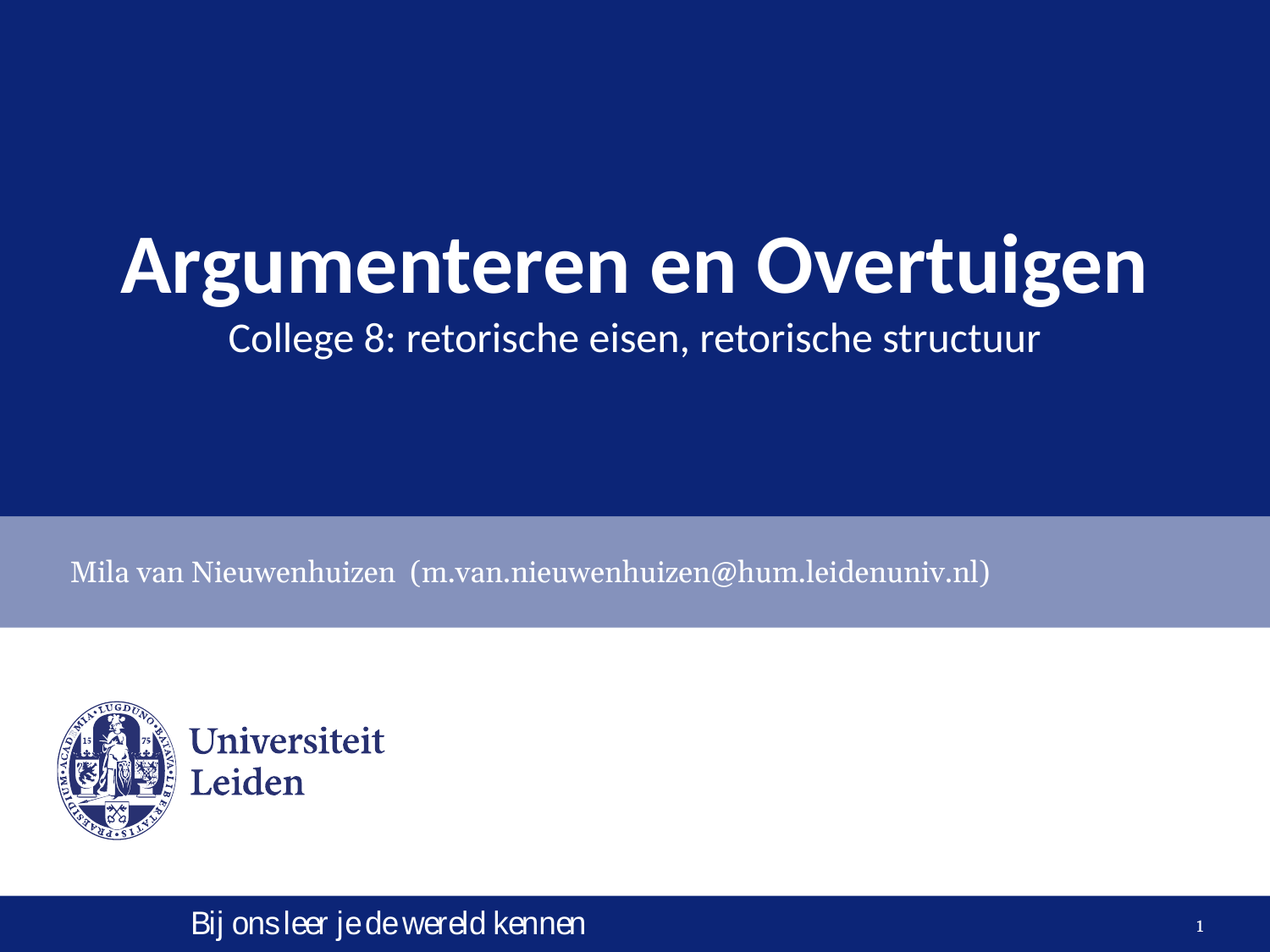

# Argumenteren en Overtuigen College 8: retorische eisen, retorische structuur
Mila van Nieuwenhuizen  (m.van.nieuwenhuizen@hum.leidenuniv.nl)